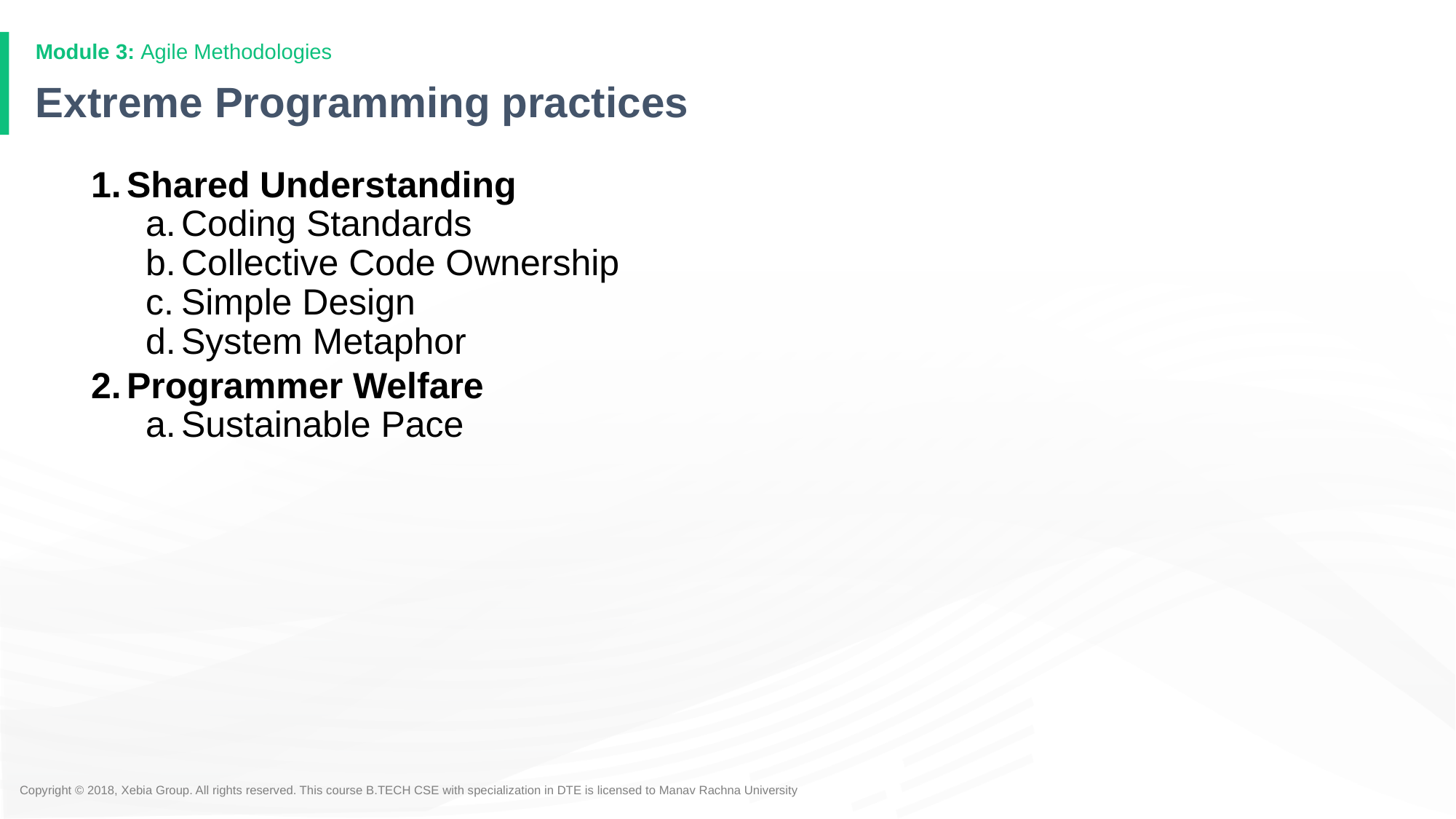

# Extreme Programming practices
Shared Understanding
Coding Standards
Collective Code Ownership
Simple Design
System Metaphor
Programmer Welfare
Sustainable Pace